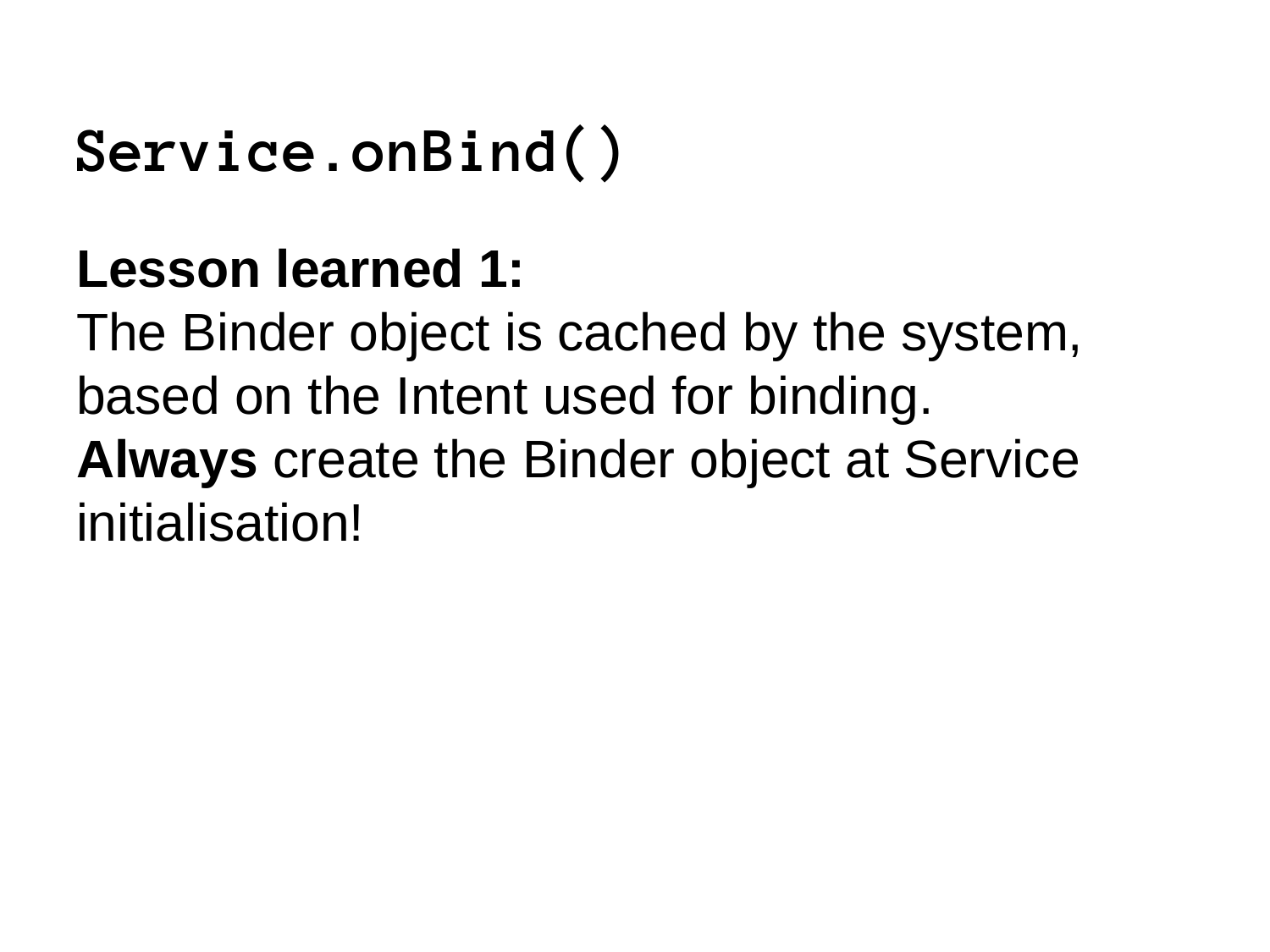

# Service.onBind()
Lesson learned 1:
The Binder object is cached by the system, based on the Intent used for binding.
Always create the Binder object at Service initialisation!